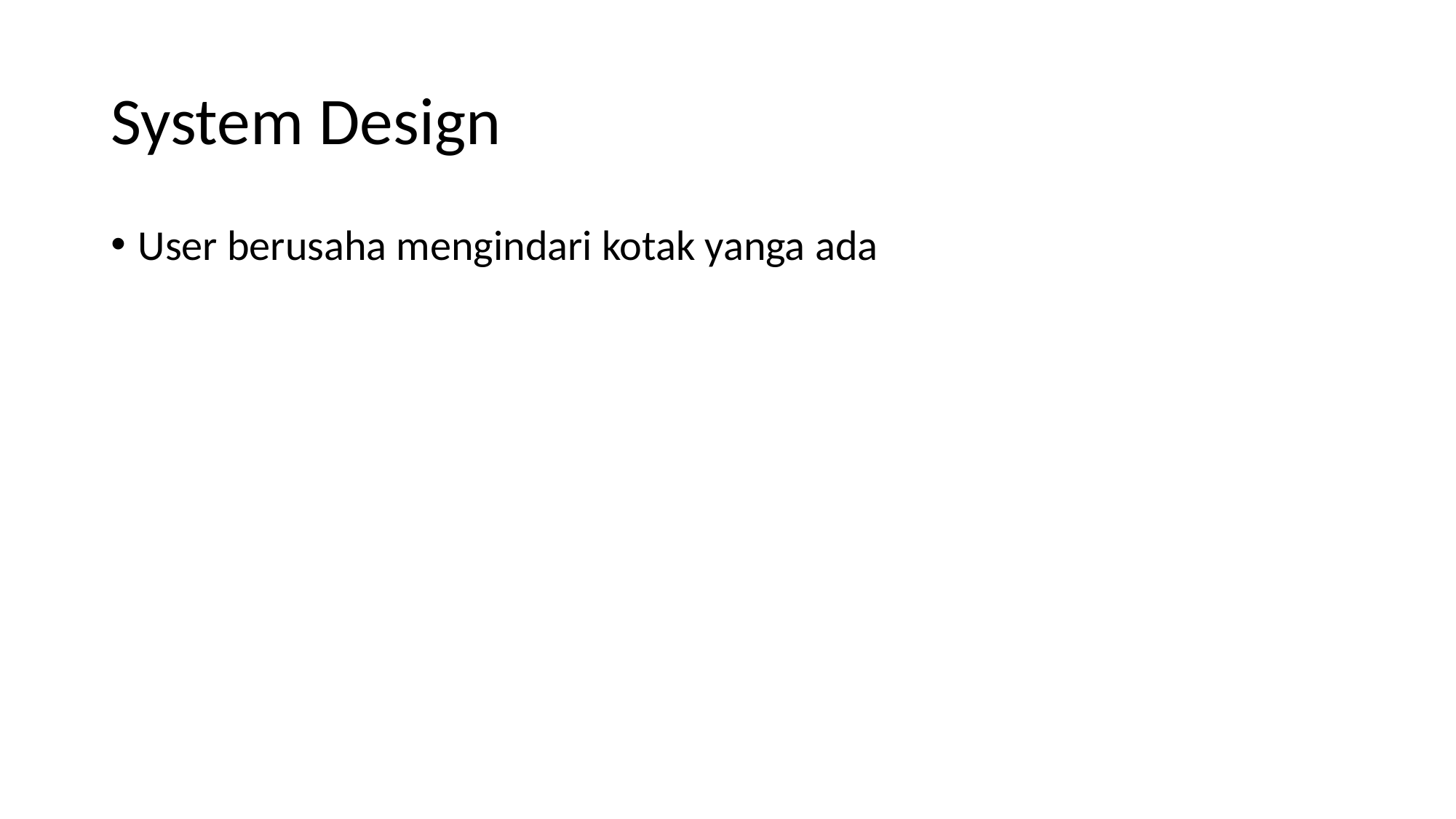

# System Design
User berusaha mengindari kotak yanga ada